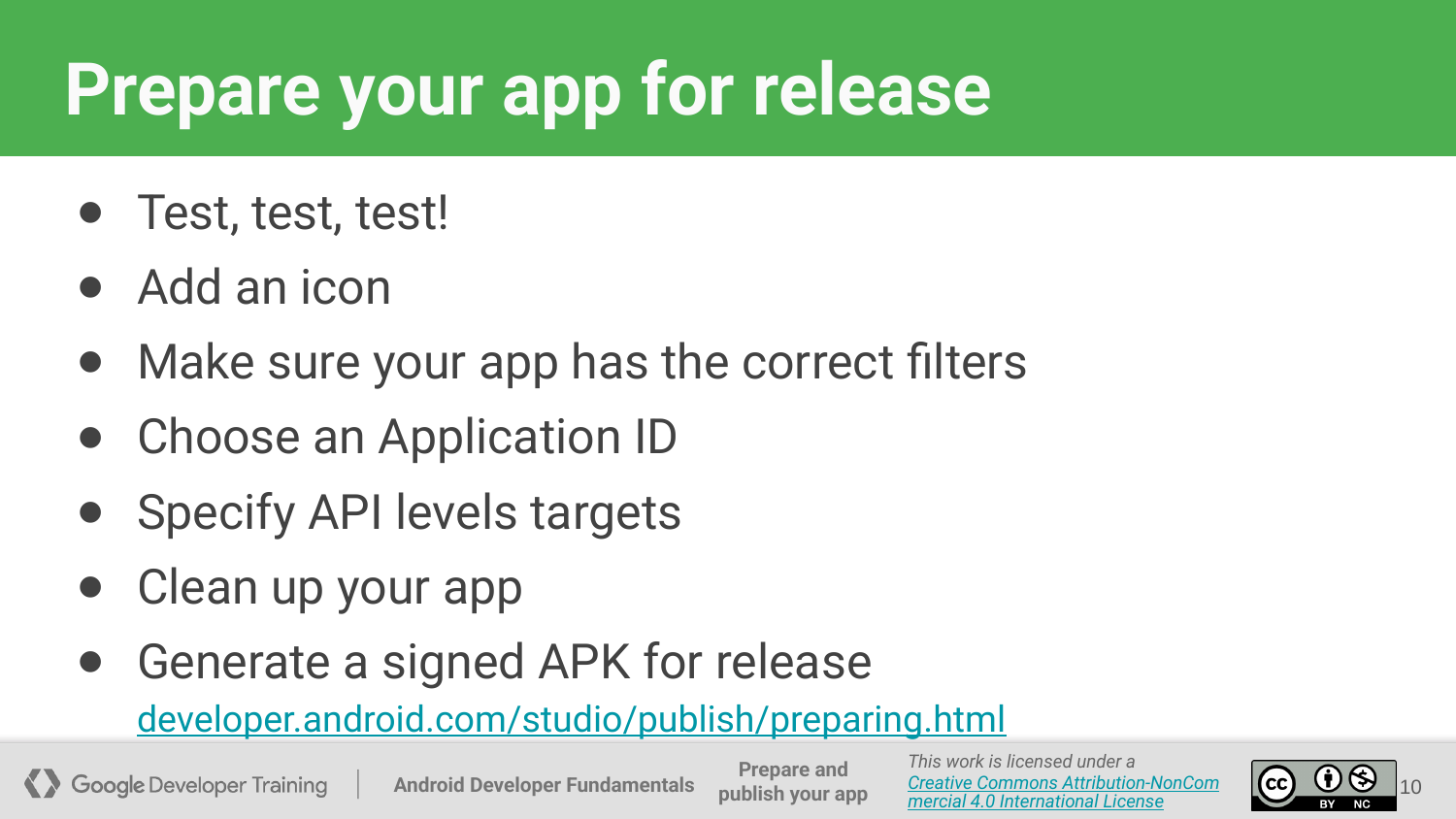

# Prepare your app for release
Test, test, test!
Add an icon
Make sure your app has the correct filters
Choose an Application ID
Specify API levels targets
Clean up your app
Generate a signed APK for release
developer.android.com/studio/publish/preparing.html
10